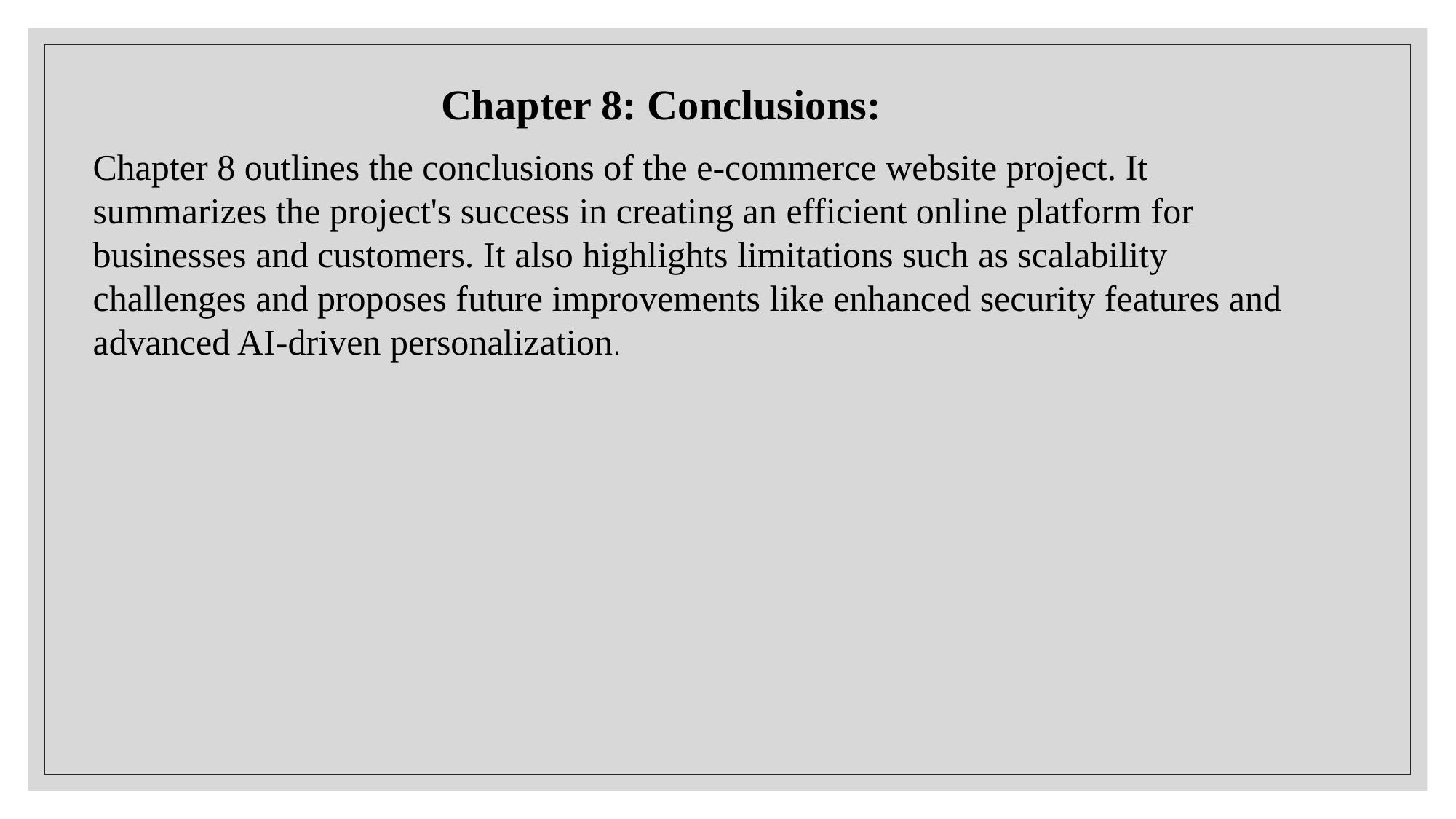

Chapter 8: Conclusions:
Chapter 8 outlines the conclusions of the e-commerce website project. It summarizes the project's success in creating an efficient online platform for businesses and customers. It also highlights limitations such as scalability challenges and proposes future improvements like enhanced security features and advanced AI-driven personalization.